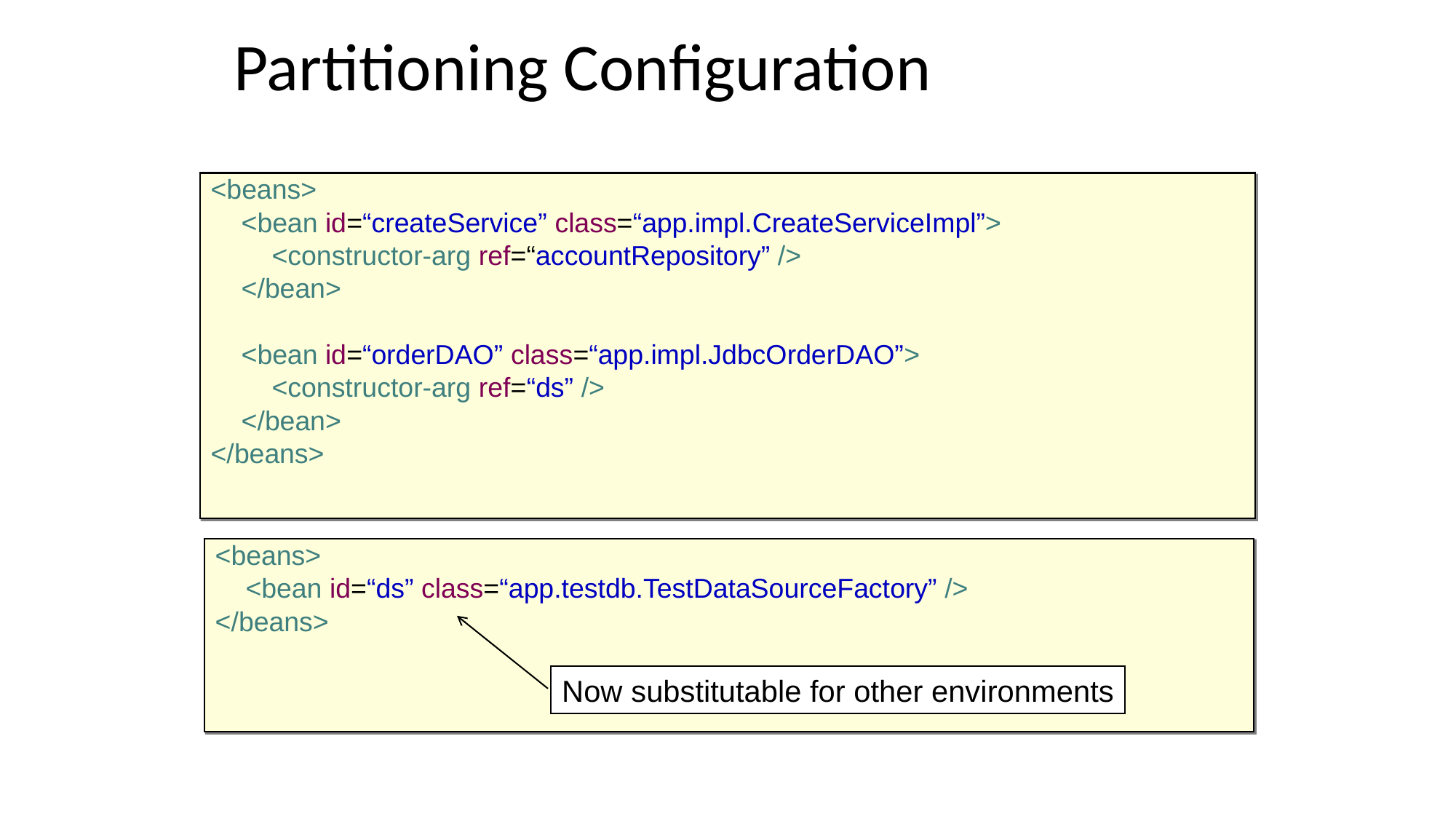

Partitioning Configuration
<beans>
    <bean id=“createService” class=“app.impl.CreateServiceImpl”>
        <constructor-arg ref=“accountRepository” />
    </bean>

    <bean id=“orderDAO” class=“app.impl.JdbcOrderDAO”>
        <constructor-arg ref=“ds” />
    </bean>
</beans>

<beans>
    <bean id=“ds” class=“app.testdb.TestDataSourceFactory” />
</beans>

Now substitutable for other environments